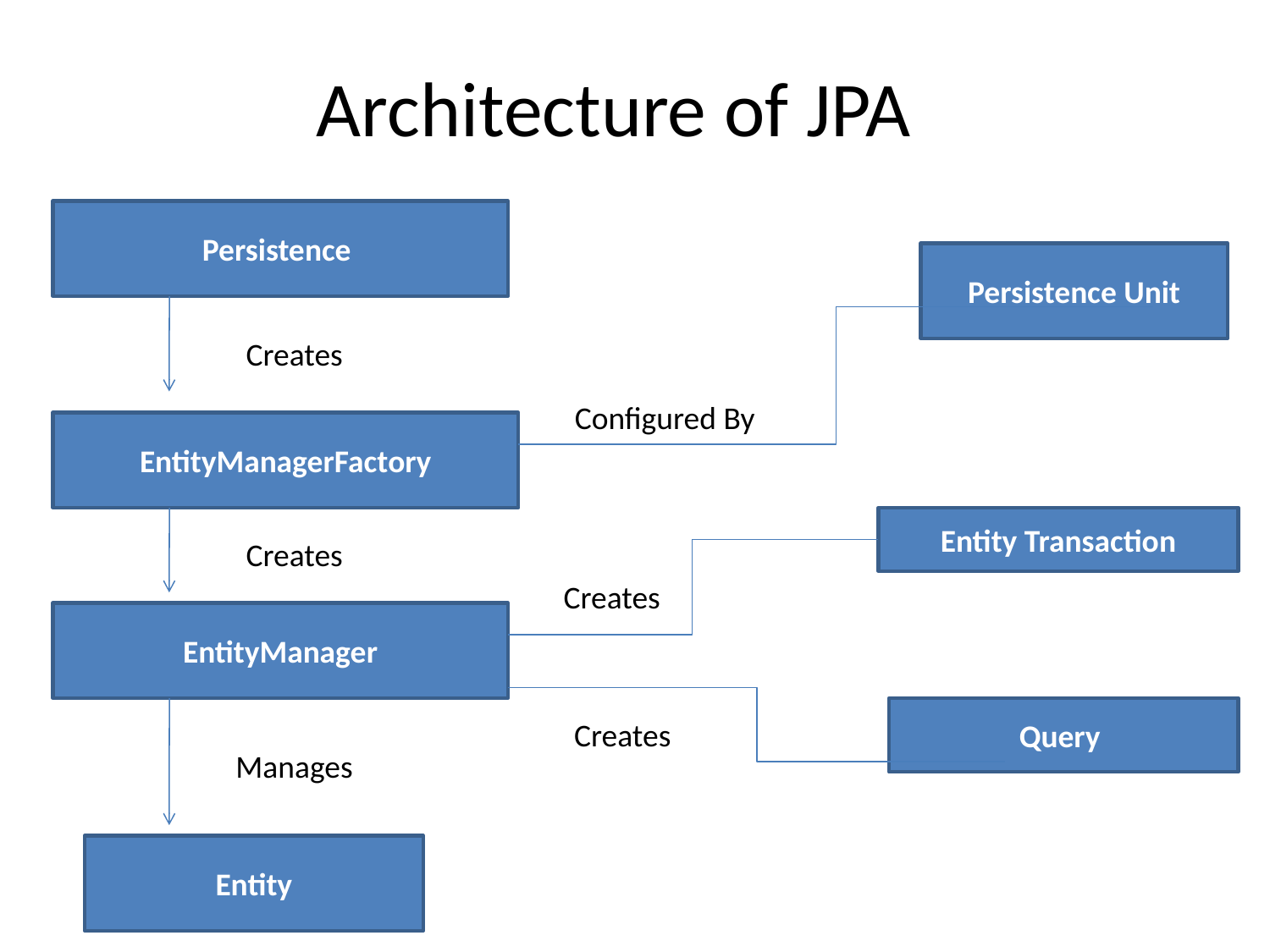

# Architecture of JPA
Persistence
Persistence Unit
Creates
Configured By
EntityManagerFactory
Entity Transaction
Creates
Creates
EntityManager
Query
Creates
Manages
Entity